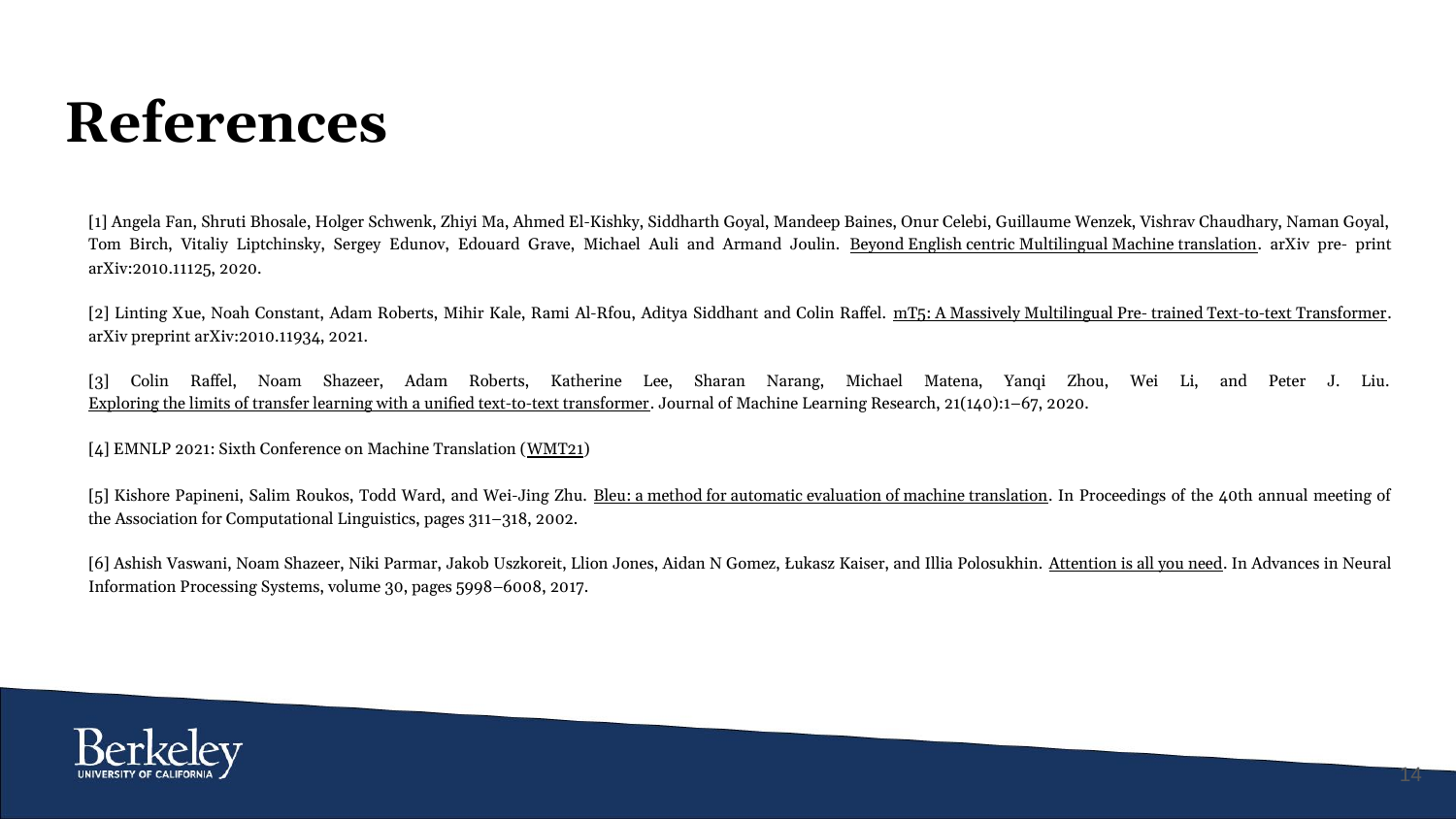

# References
[1] Angela Fan, Shruti Bhosale, Holger Schwenk, Zhiyi Ma, Ahmed El-Kishky, Siddharth Goyal, Mandeep Baines, Onur Celebi, Guillaume Wenzek, Vishrav Chaudhary, Naman Goyal, Tom Birch, Vitaliy Liptchinsky, Sergey Edunov, Edouard Grave, Michael Auli and Armand Joulin. Beyond English centric Multilingual Machine translation. arXiv pre- print arXiv:2010.11125, 2020.

[2] Linting Xue, Noah Constant, Adam Roberts, Mihir Kale, Rami Al-Rfou, Aditya Siddhant and Colin Raffel. mT5: A Massively Multilingual Pre- trained Text-to-text Transformer. arXiv preprint arXiv:2010.11934, 2021.

[3] Colin Raffel, Noam Shazeer, Adam Roberts, Katherine Lee, Sharan Narang, Michael Matena, Yanqi Zhou, Wei Li, and Peter J. Liu. Exploring the limits of transfer learning with a unified text-to-text transformer. Journal of Machine Learning Research, 21(140):1–67, 2020.

[4] EMNLP 2021: Sixth Conference on Machine Translation (WMT21)

[5] Kishore Papineni, Salim Roukos, Todd Ward, and Wei-Jing Zhu. Bleu: a method for automatic evaluation of machine translation. In Proceedings of the 40th annual meeting of the Association for Computational Linguistics, pages 311–318, 2002.

[6] Ashish Vaswani, Noam Shazeer, Niki Parmar, Jakob Uszkoreit, Llion Jones, Aidan N Gomez, Łukasz Kaiser, and Illia Polosukhin. Attention is all you need. In Advances in Neural Information Processing Systems, volume 30, pages 5998–6008, 2017.
14